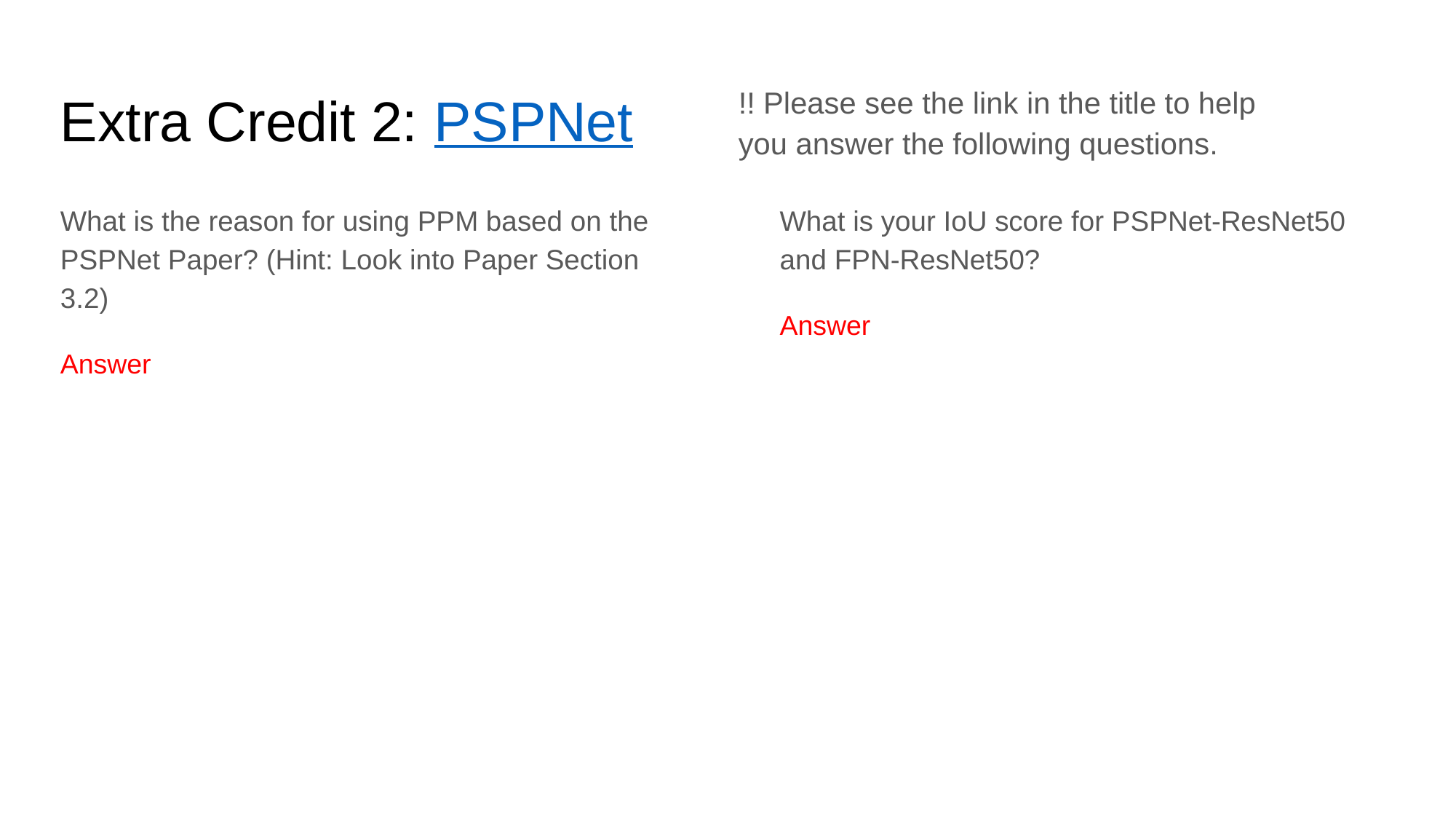

Extra Credit 2: PSPNet
!! Please see the link in the title to help you answer the following questions.
What is the reason for using PPM based on the PSPNet Paper? (Hint: Look into Paper Section 3.2)
Answer

What is your IoU score for PSPNet-ResNet50 and FPN-ResNet50?
Answer